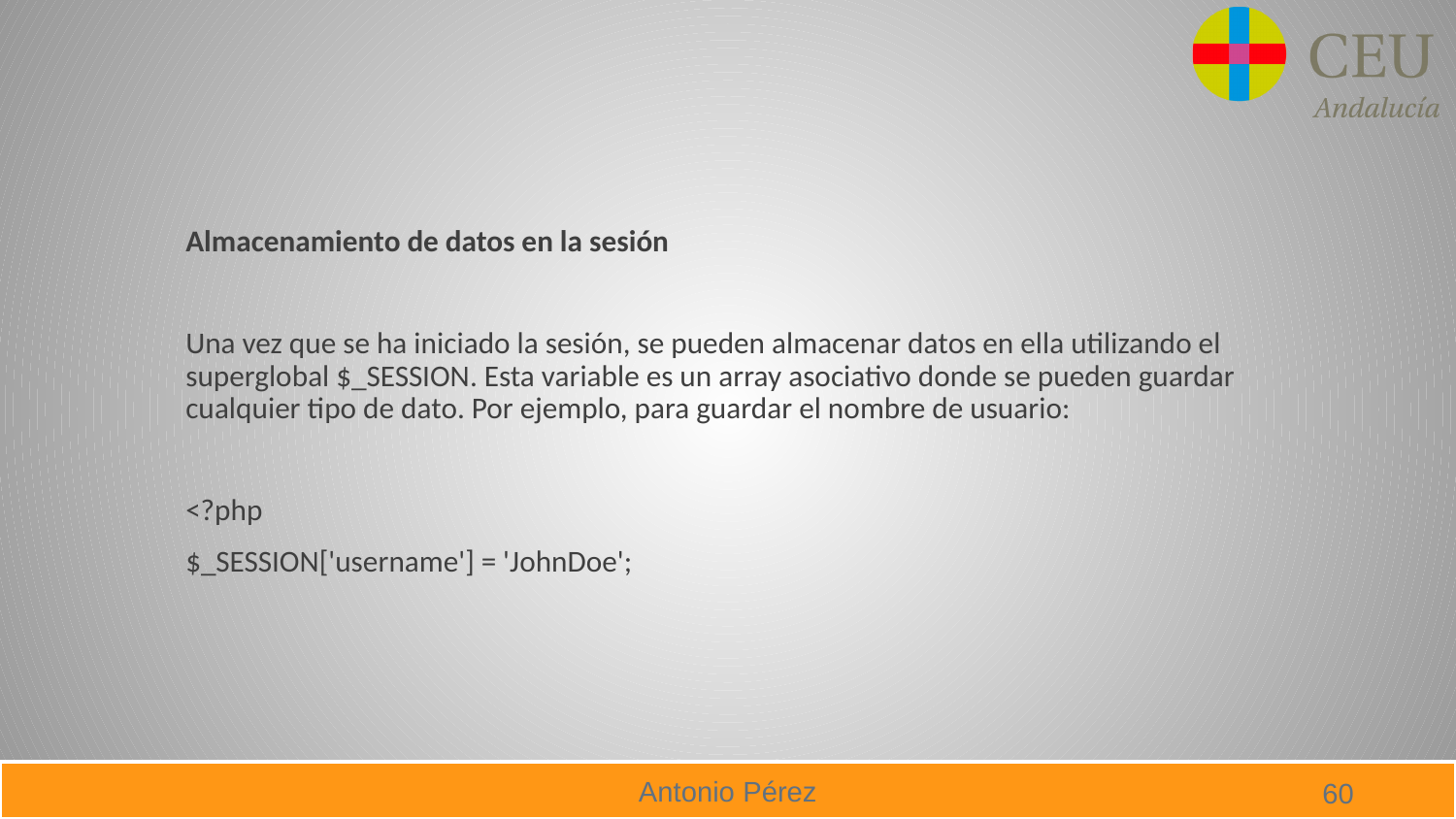

#
Almacenamiento de datos en la sesión

Una vez que se ha iniciado la sesión, se pueden almacenar datos en ella utilizando el superglobal $_SESSION. Esta variable es un array asociativo donde se pueden guardar cualquier tipo de dato. Por ejemplo, para guardar el nombre de usuario:

<?php
$_SESSION['username'] = 'JohnDoe';